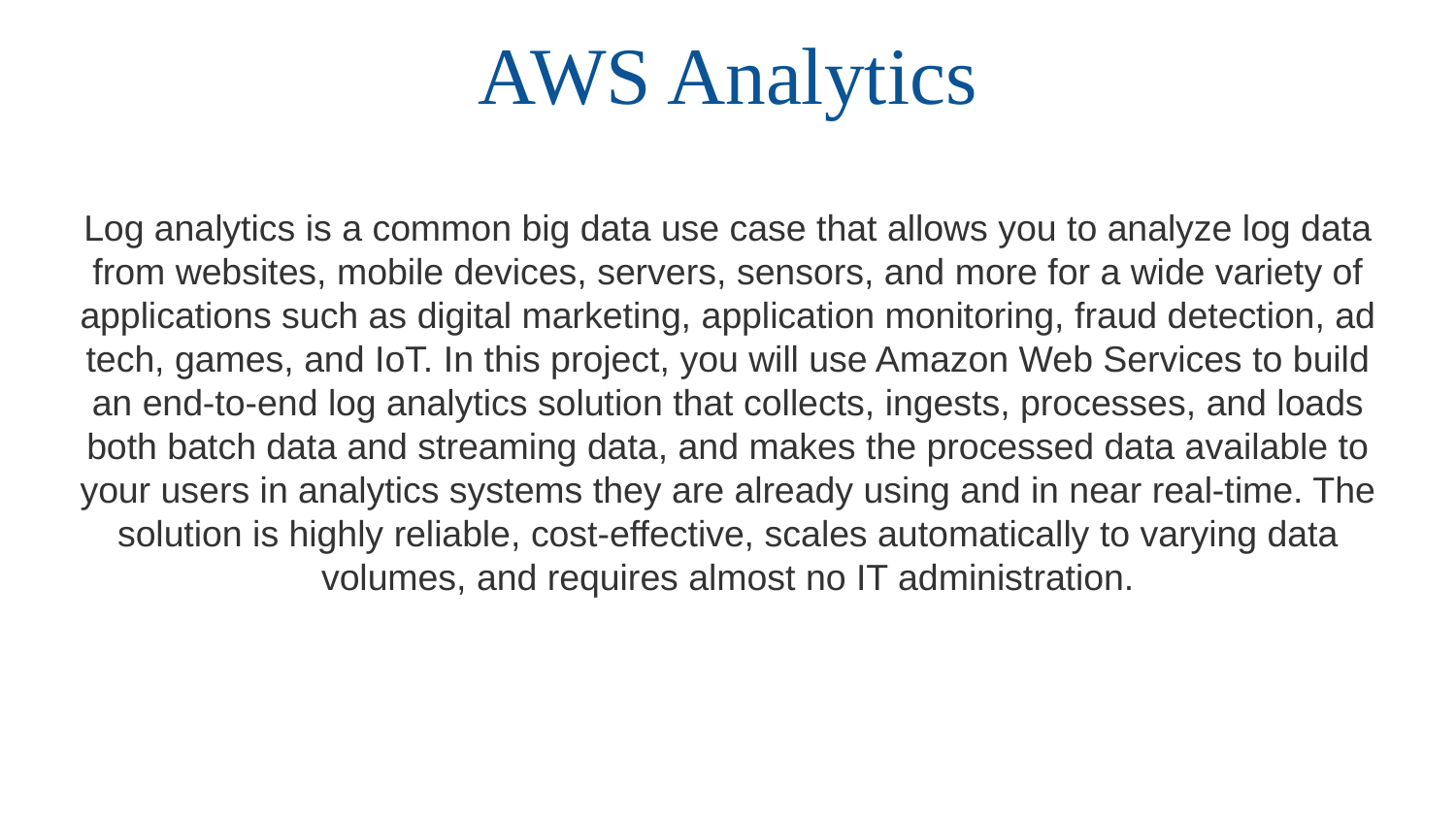

# AWS Analytics

Log analytics is a common big data use case that allows you to analyze log data from websites, mobile devices, servers, sensors, and more for a wide variety of applications such as digital marketing, application monitoring, fraud detection, ad tech, games, and IoT. In this project, you will use Amazon Web Services to build an end-to-end log analytics solution that collects, ingests, processes, and loads both batch data and streaming data, and makes the processed data available to your users in analytics systems they are already using and in near real-time. The solution is highly reliable, cost-effective, scales automatically to varying data volumes, and requires almost no IT administration.